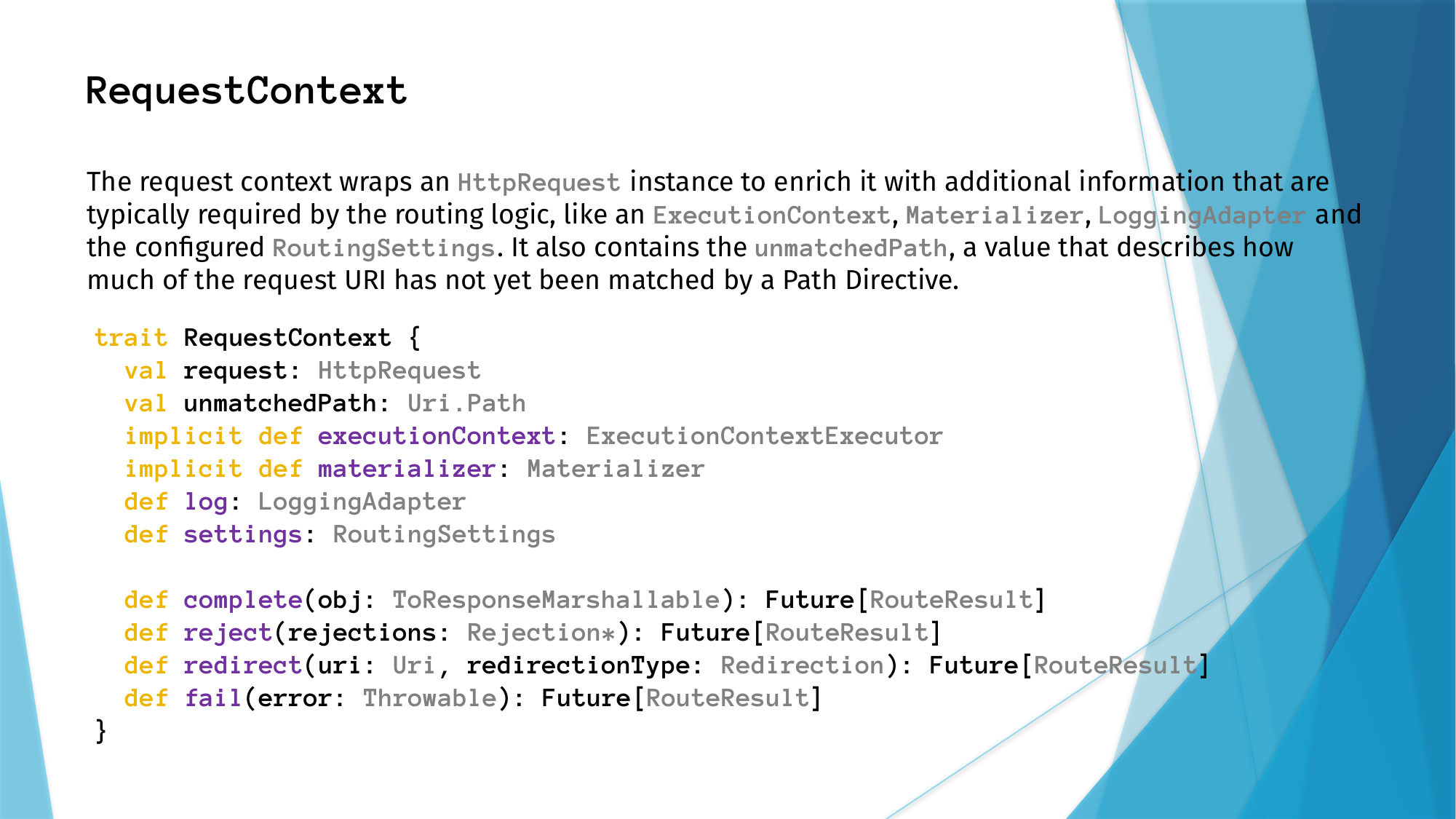

RequestContext

The request context wraps an HttpRequest instance to enrich it with additional information that are typically required by the routing logic, like an ExecutionContext, Materializer, LoggingAdapter and the configured RoutingSettings. It also contains the unmatchedPath, a value that describes how much of the request URI has not yet been matched by a Path Directive.
trait RequestContext {
  val request: HttpRequest
  val unmatchedPath: Uri.Path
  implicit def executionContext: ExecutionContextExecutor
  implicit def materializer: Materializer
  def log: LoggingAdapter
  def settings: RoutingSettings

  def complete(obj: ToResponseMarshallable): Future[RouteResult]
  def reject(rejections: Rejection*): Future[RouteResult]
  def redirect(uri: Uri, redirectionType: Redirection): Future[RouteResult]
  def fail(error: Throwable): Future[RouteResult]
}